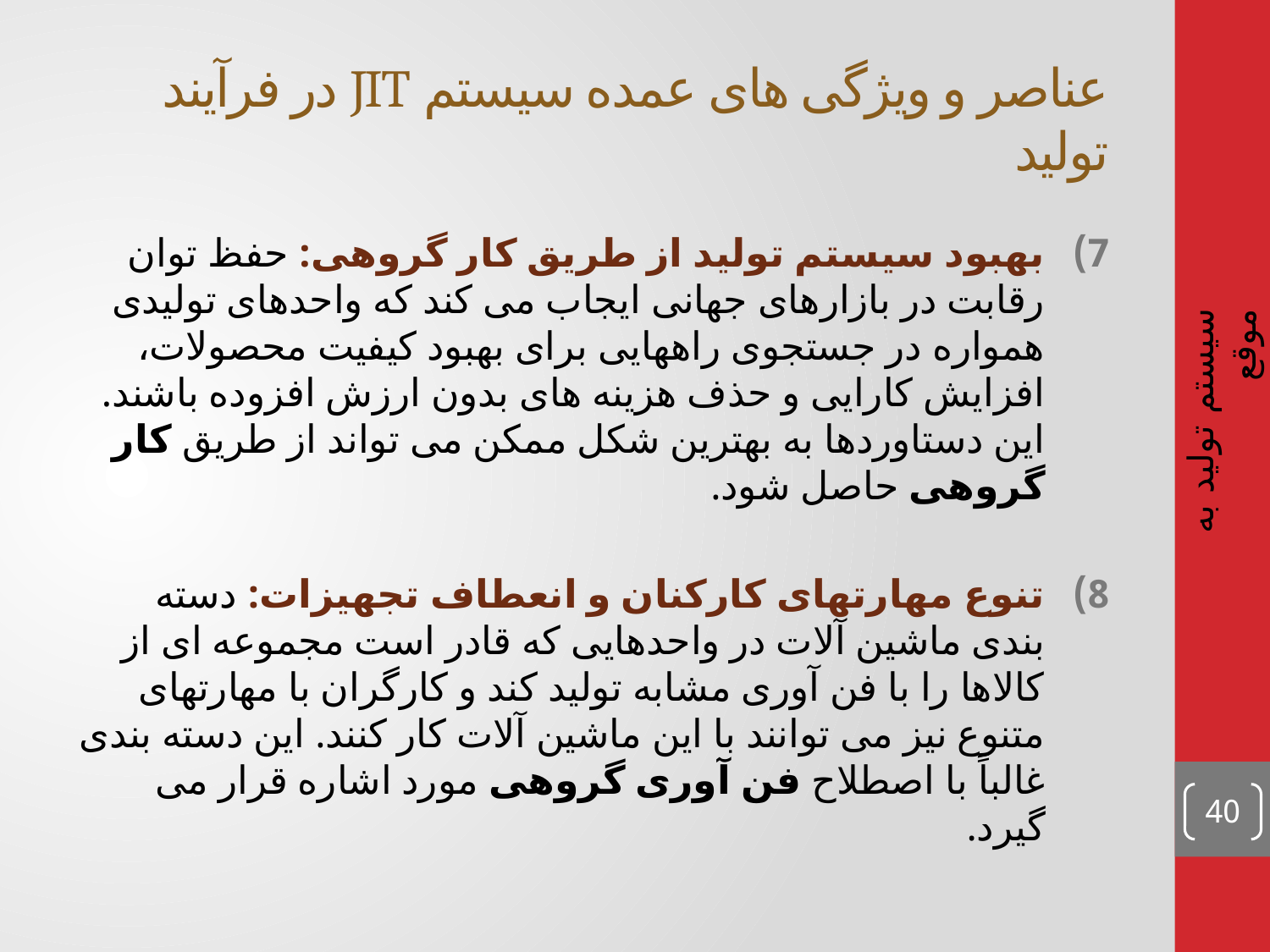

# عناصر و ویژگی های عمده سیستم JIT در فرآیند تولید
بهبود سیستم تولید از طریق کار گروهی: حفظ توان رقابت در بازارهای جهانی ایجاب می کند که واحدهای تولیدی همواره در جستجوی راههایی برای بهبود کیفیت محصولات، افزایش کارایی و حذف هزینه های بدون ارزش افزوده باشند. این دستاوردها به بهترین شکل ممکن می تواند از طریق کار گروهی حاصل شود.

تنوع مهارتهای کارکنان و انعطاف تجهیزات: دسته بندی ماشین آلات در واحدهایی که قادر است مجموعه ای از کالاها را با فن آوری مشابه تولید کند و کارگران با مهارتهای متنوع نیز می توانند با این ماشین آلات کار کنند. این دسته بندی غالباً با اصطلاح فن آوری گروهی مورد اشاره قرار می گیرد.
سیستم تولید به موقع
40